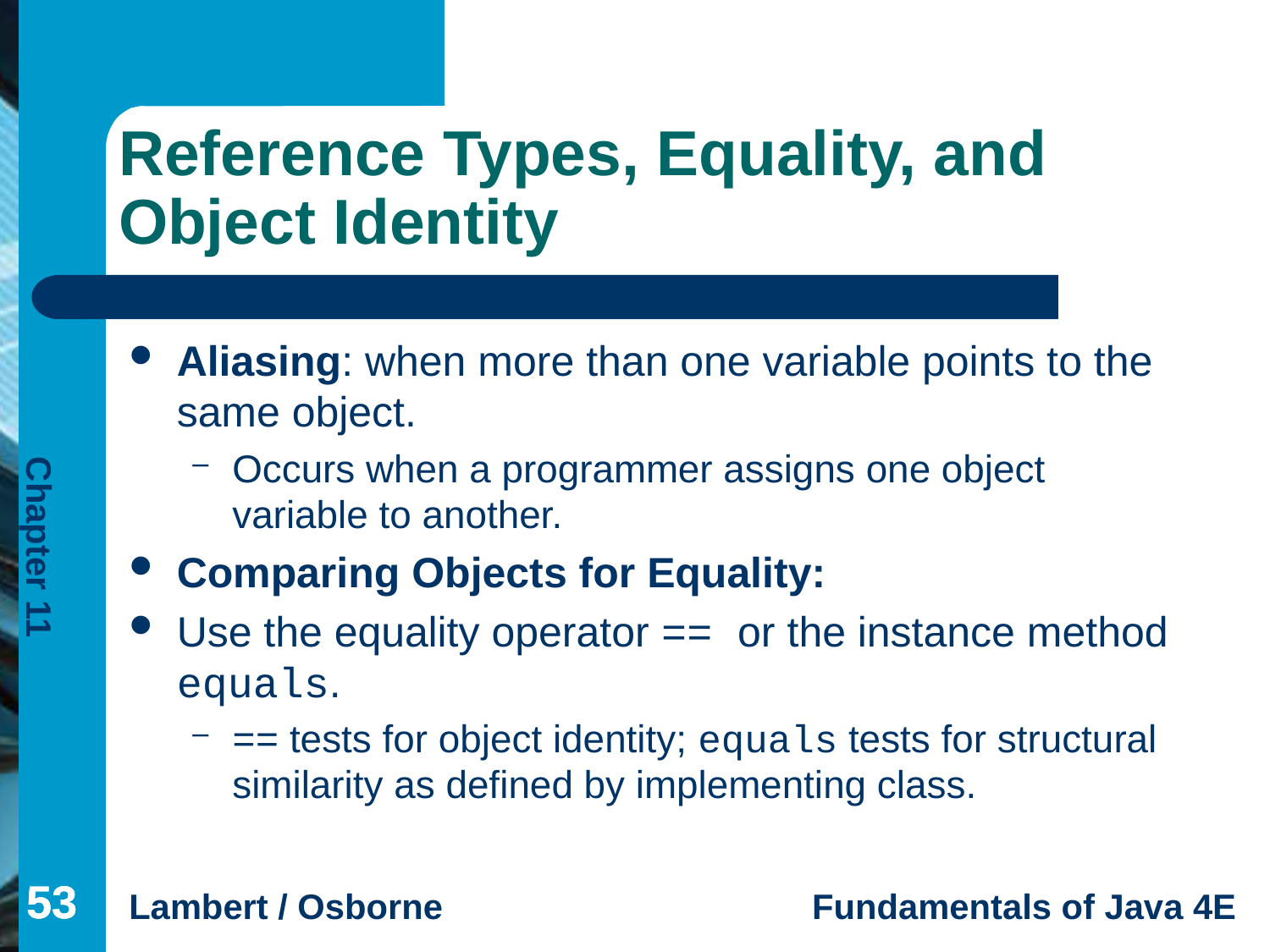

# Reference Types, Equality, and Object Identity
Aliasing: when more than one variable points to the same object.
Occurs when a programmer assigns one object variable to another.
Comparing Objects for Equality:
Use the equality operator == or the instance method equals.
== tests for object identity; equals tests for structural similarity as defined by implementing class.
53
53
53